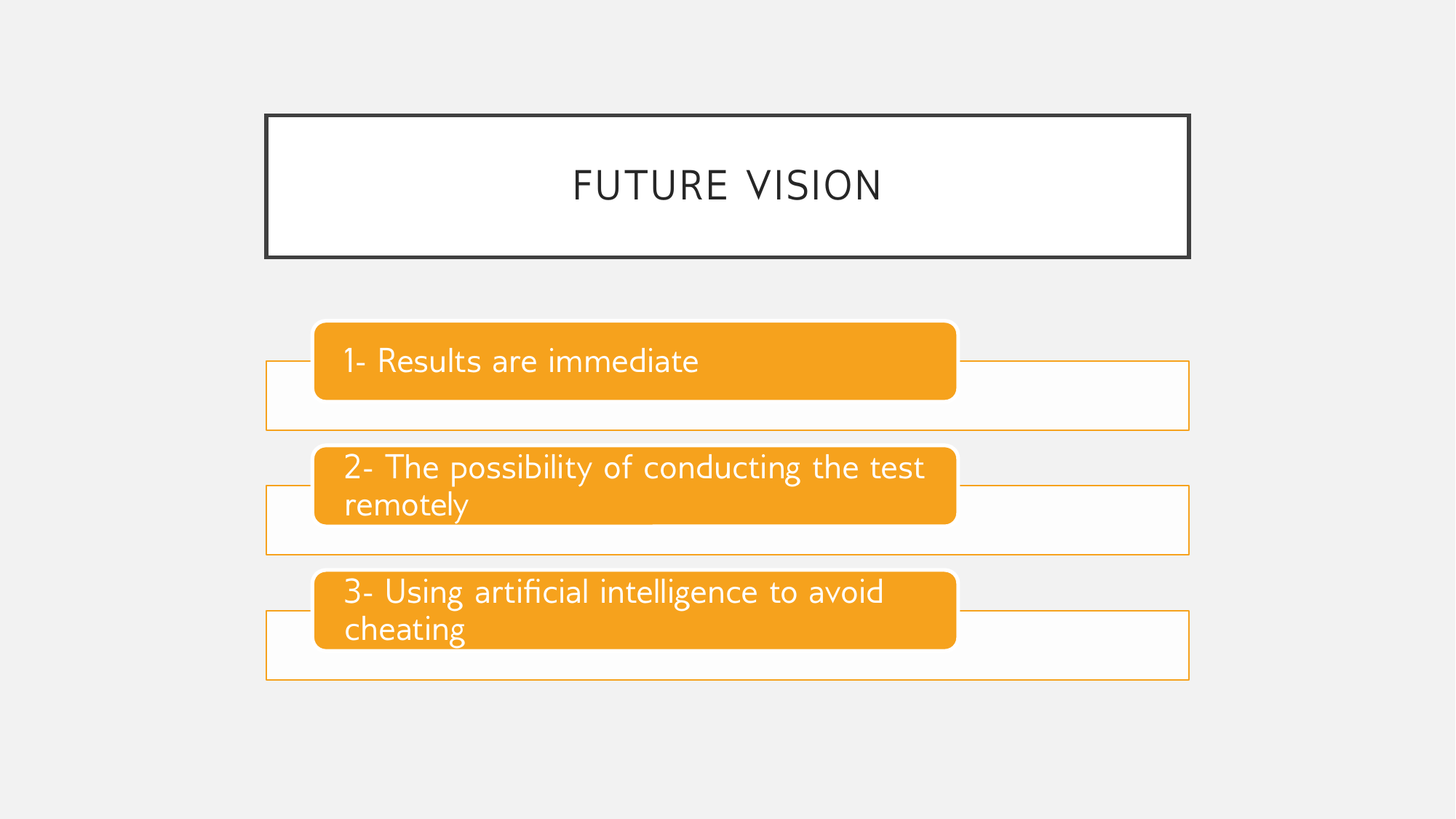

# Future vision
1- Results are immediate
2- The possibility of conducting the test remotely
3- Using artificial intelligence to avoid cheating